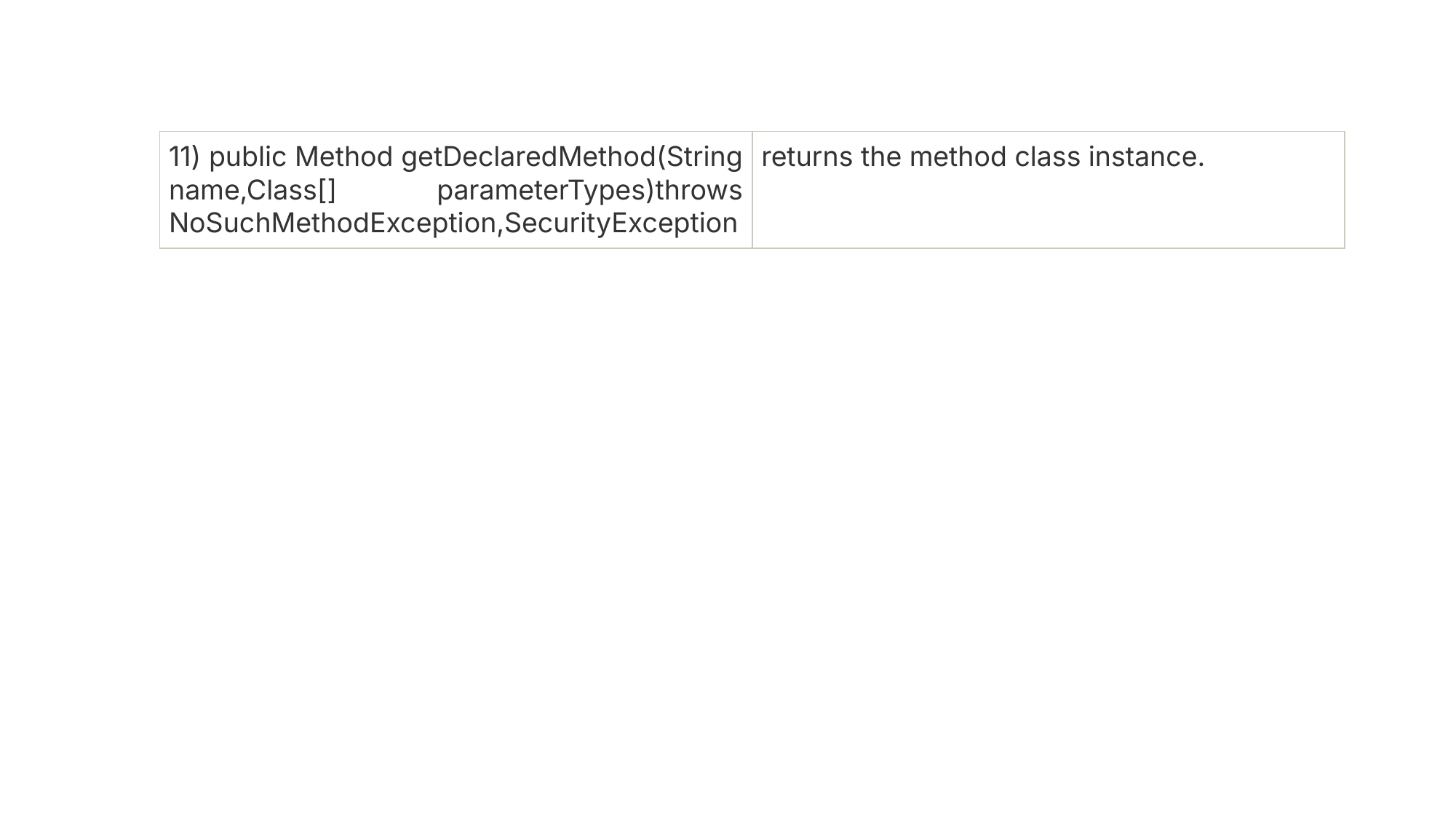

| 11) public Method getDeclaredMethod(String name,Class[] parameterTypes)throws NoSuchMethodException,SecurityException | returns the method class instance. |
| --- | --- |